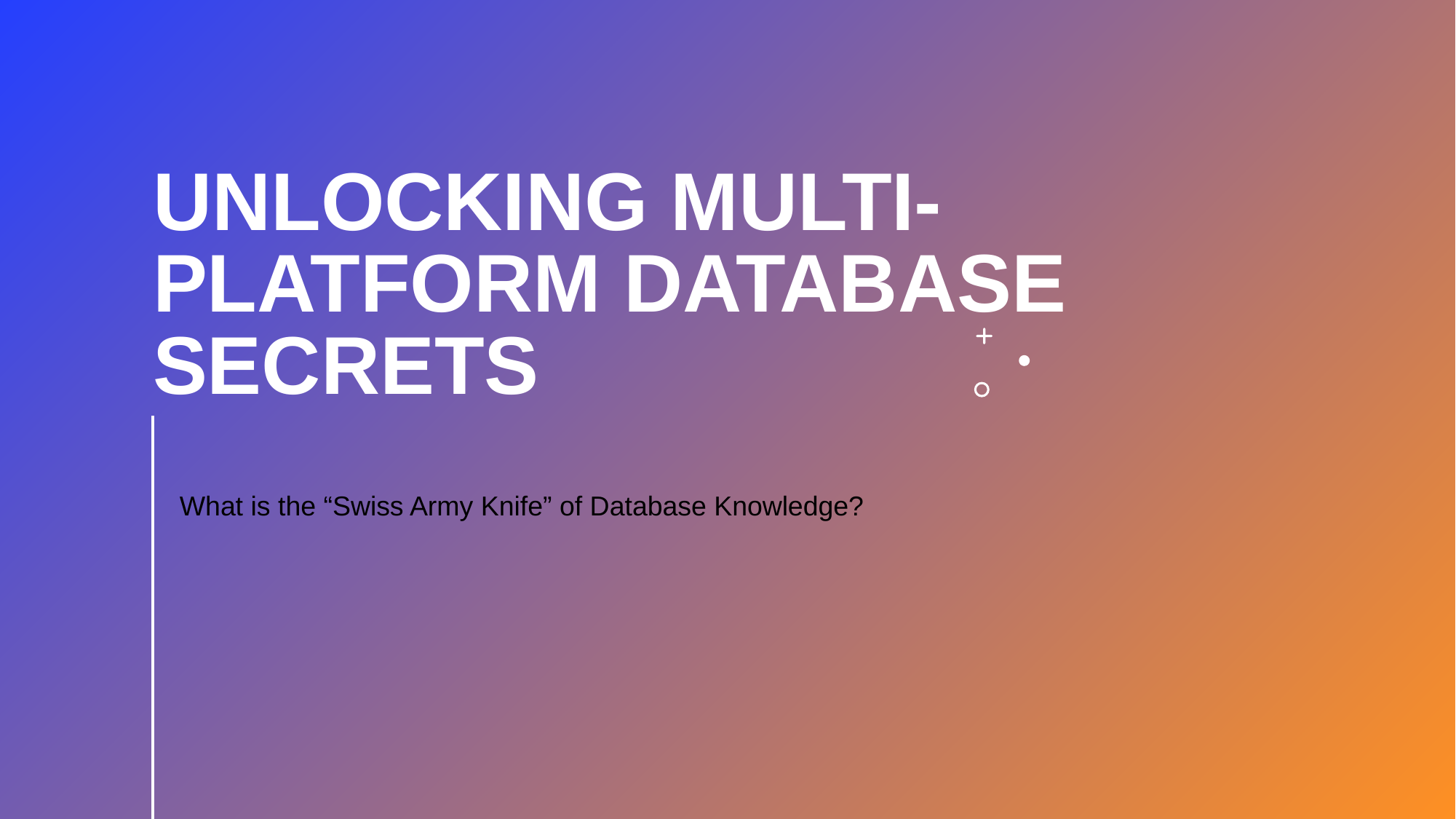

# Unlocking Multi-Platform Database Secrets
What is the “Swiss Army Knife” of Database Knowledge?